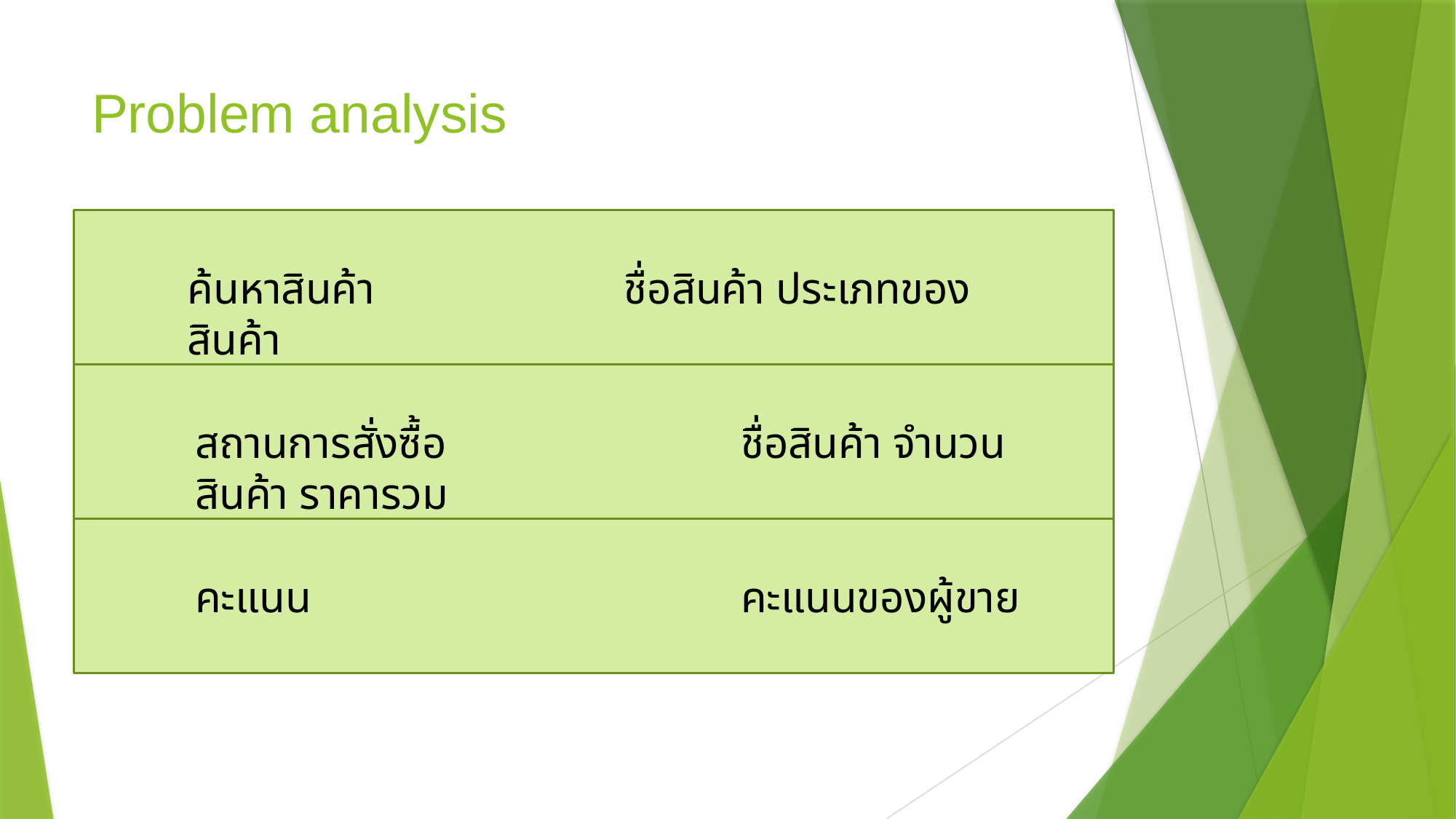

# Problem analysis

ค้นหาสินค้า			ชื่อสินค้า ประเภทของสินค้า

สถานการสั่งซื้อ			ชื่อสินค้า จำนวนสินค้า ราคารวม

คะแนน				คะแนนของผู้ขาย